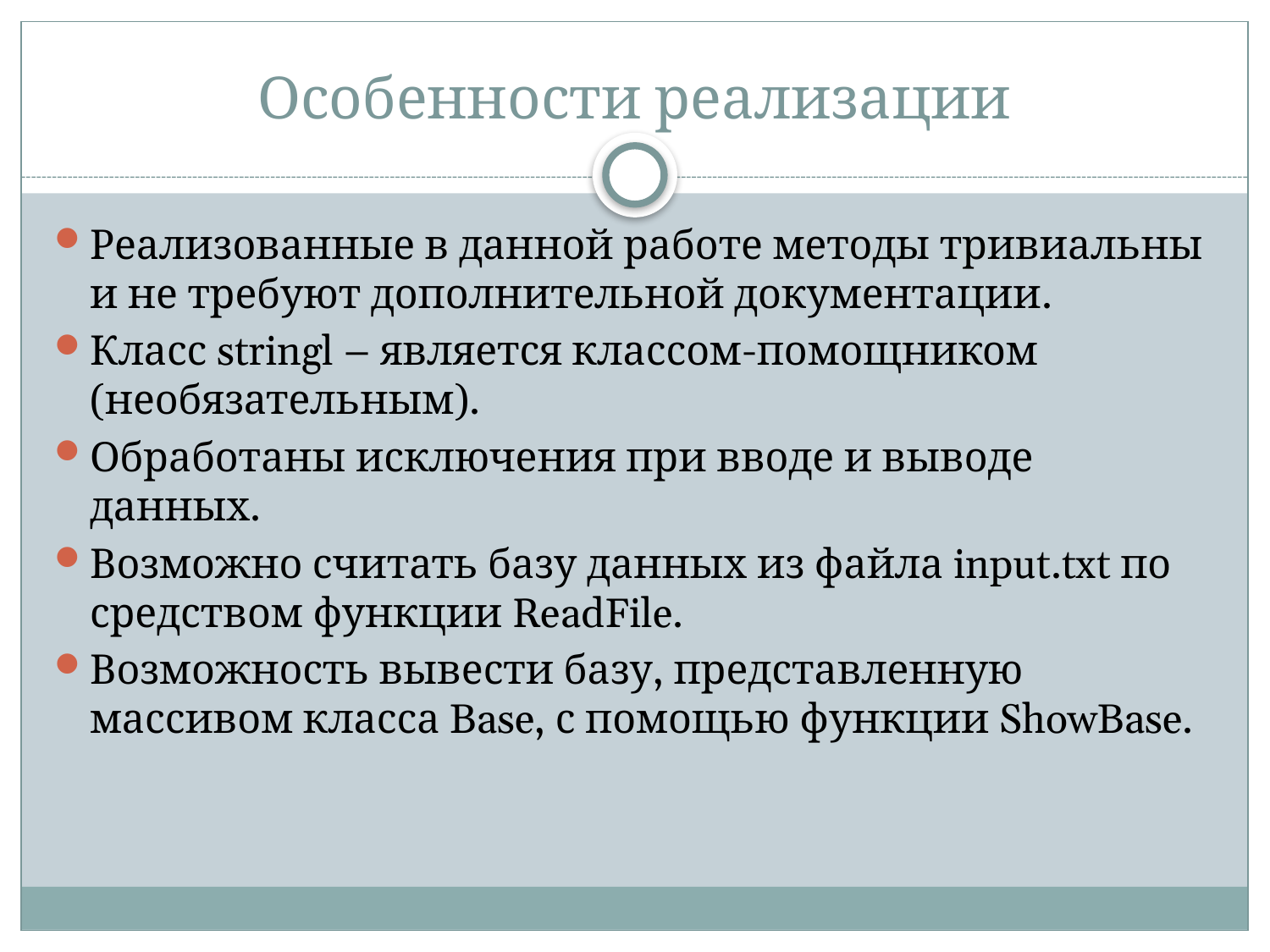

# Особенности реализации
Реализованные в данной работе методы тривиальны и не требуют дополнительной документации.
Класс stringl – является классом-помощником (необязательным).
Обработаны исключения при вводе и выводе данных.
Возможно считать базу данных из файла input.txt по средством функции ReadFile.
Возможность вывести базу, представленную массивом класса Base, с помощью функции ShowBase.